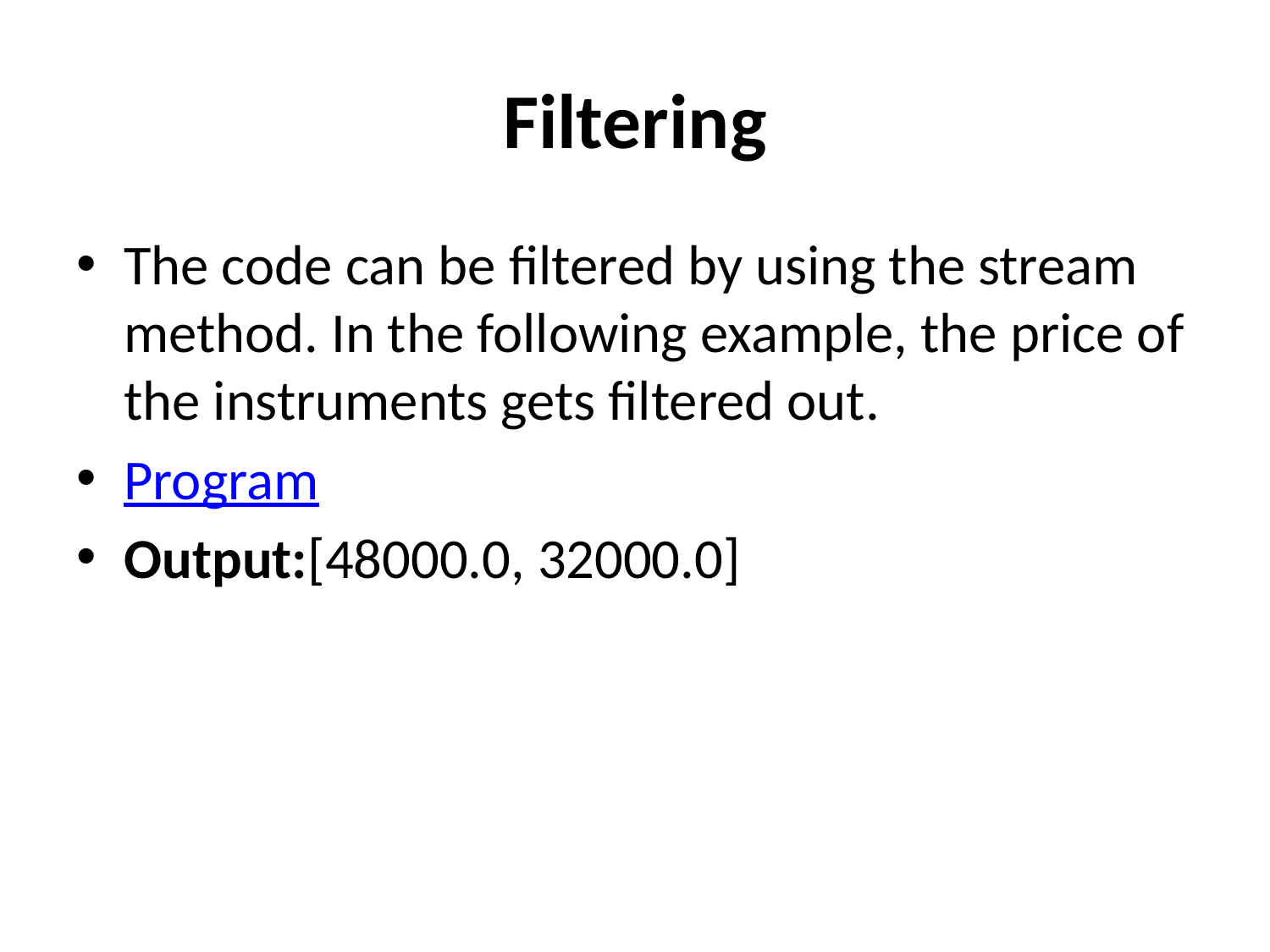

# Filtering
The code can be filtered by using the stream method. In the following example, the price of the instruments gets filtered out.
Program
Output:[48000.0, 32000.0]